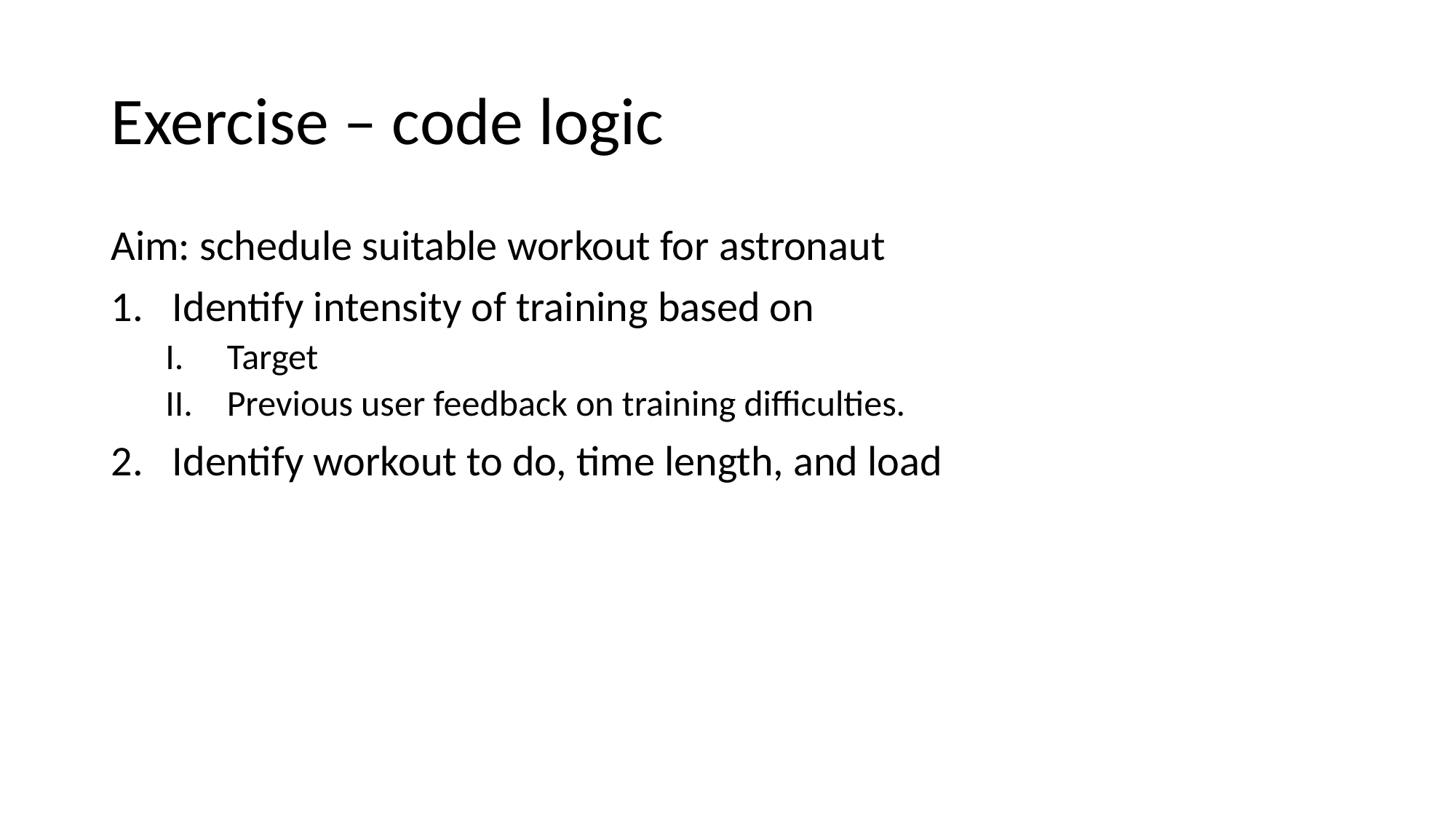

# Exercise – code logic
Aim: schedule suitable workout for astronaut
Identify intensity of training based on
Target
Previous user feedback on training difficulties.
Identify workout to do, time length, and load